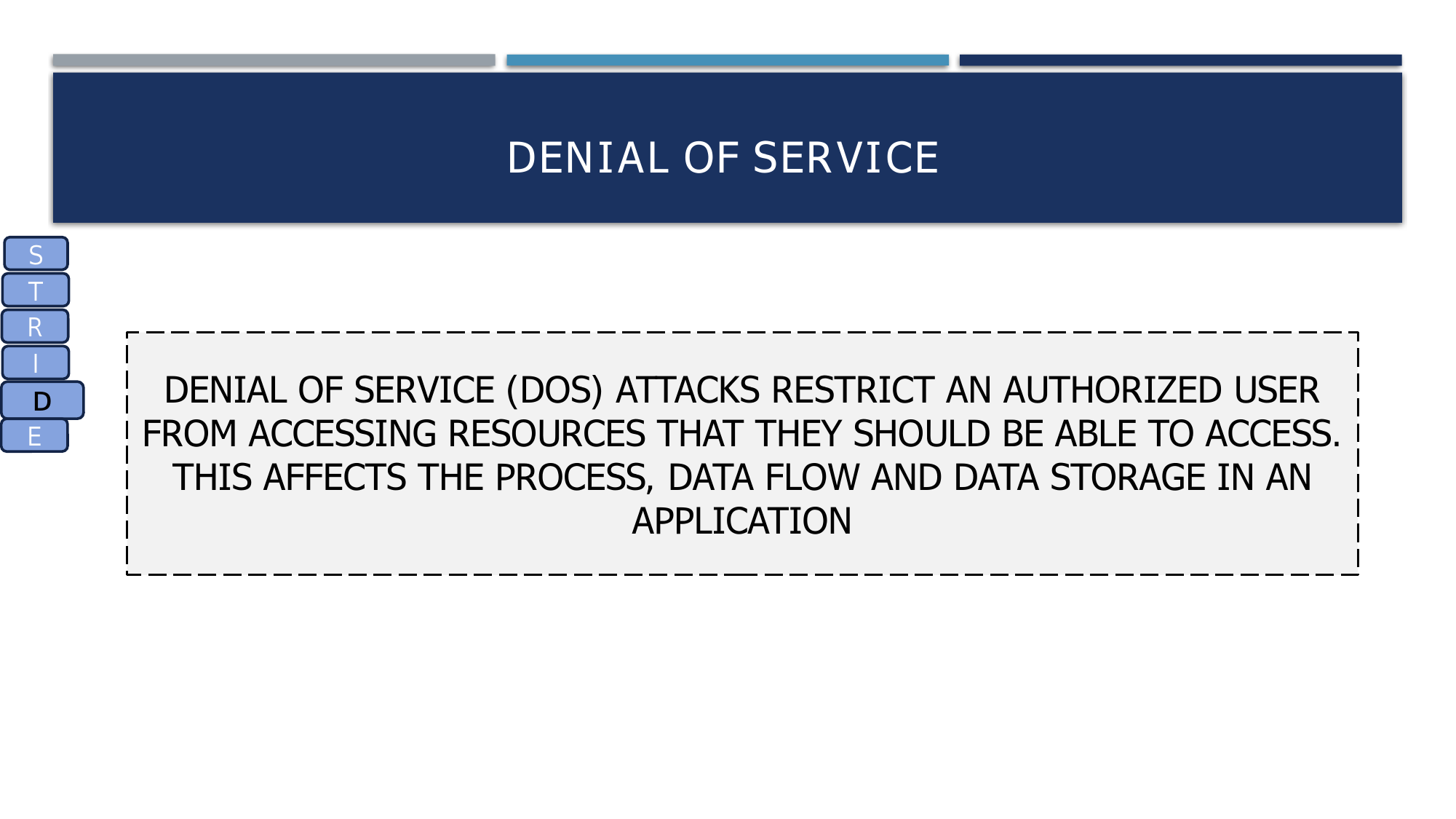

# Denial of service
S
T
R
Denial of Service (DoS) attacks restrict an authorized user from accessing resources that they should be able to access. This affects the process, data flow and data storage in an application
I
D
E